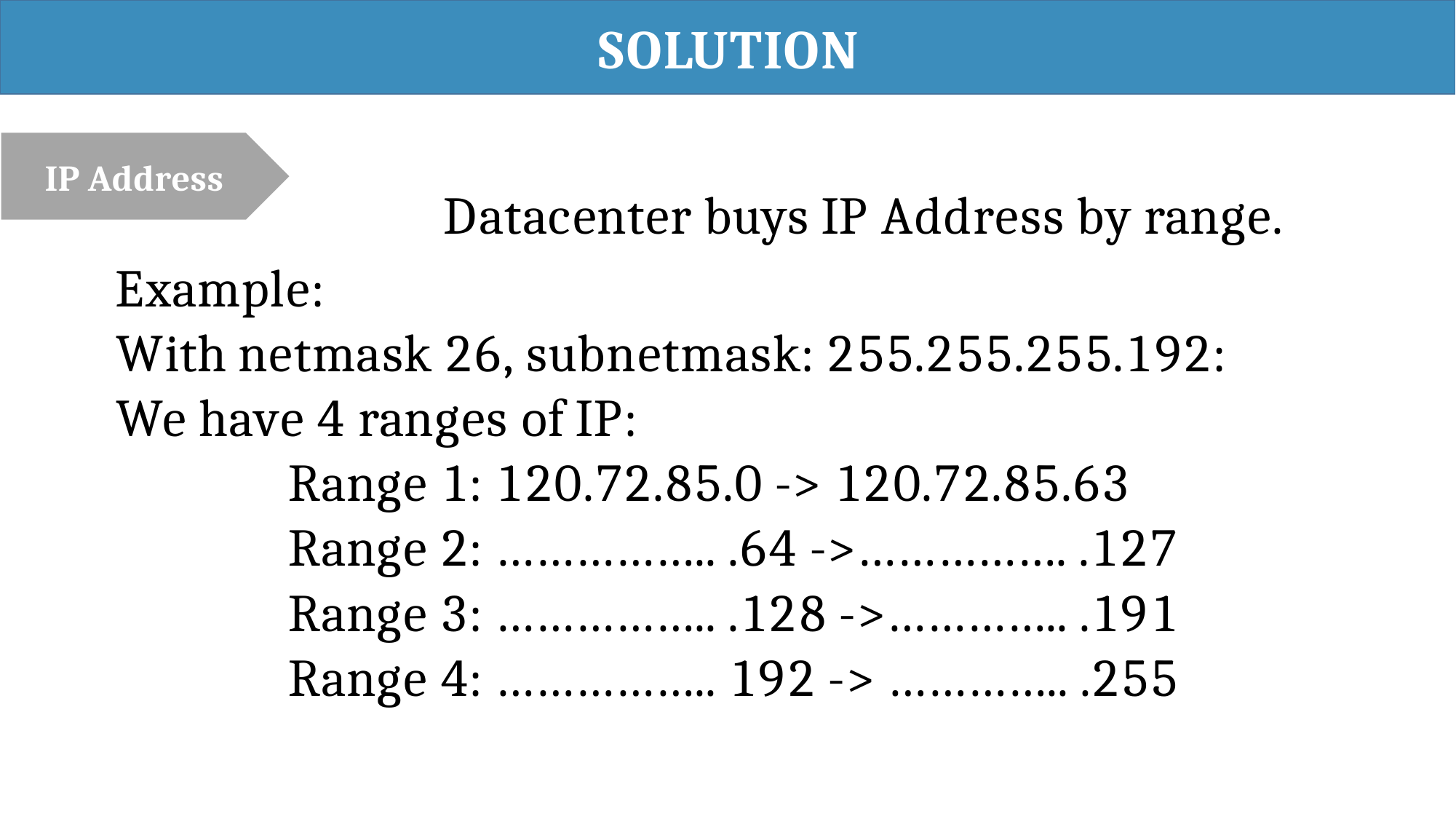

SOLUTION
IP Address
			Datacenter buys IP Address by range.
Example:
With netmask 26, subnetmask: 255.255.255.192:
We have 4 ranges of IP:
Range 1: 120.72.85.0 -> 120.72.85.63
Range 2: …………….. .64 ->……………. .127
Range 3: …………….. .128 ->………….. .191
Range 4: …………….. 192 -> ………….. .255